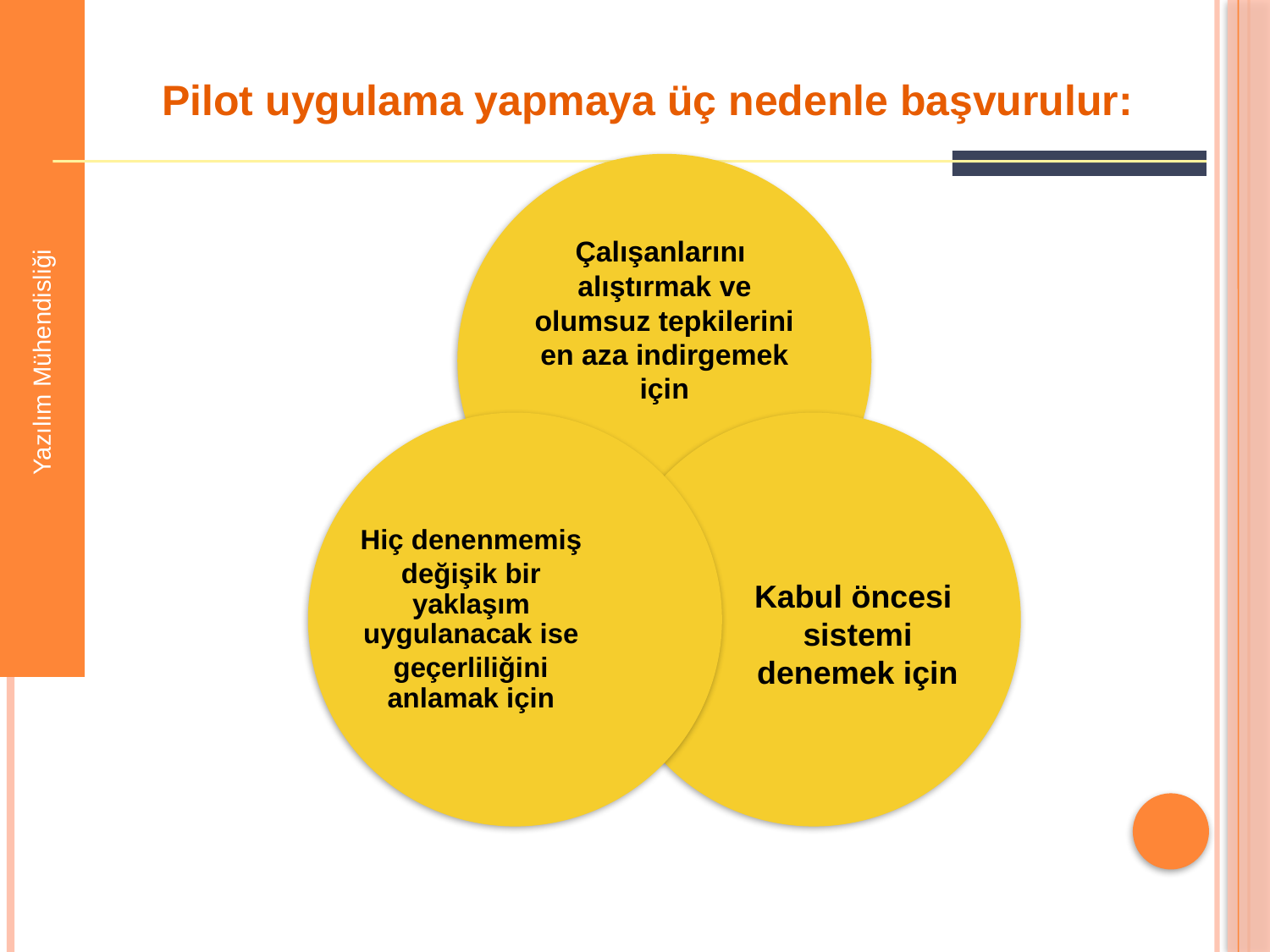

Pilot uygulama yapmaya üç nedenle başvurulur:
Çalışanlarını
alıştırmak ve olumsuz tepkilerini
en aza indirgemek için
Kabul öncesi
sistemi denemek için
Hiç denenmemiş
değişik bir yaklaşım uygulanacak ise
geçerliliğini anlamak için
Yazılım Mühendisliği
28